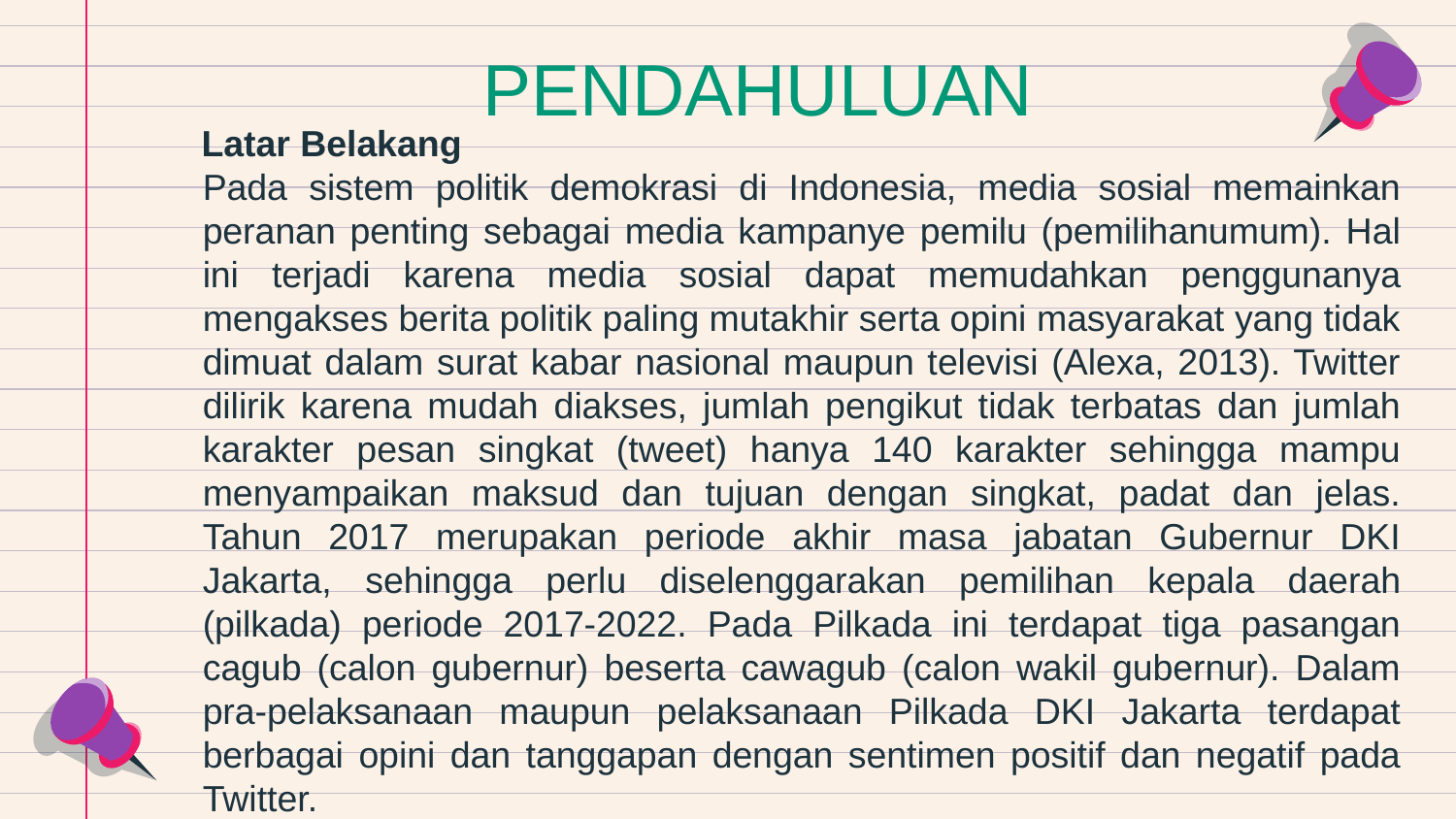

PENDAHULUAN
Latar Belakang
Pada sistem politik demokrasi di Indonesia, media sosial memainkan peranan penting sebagai media kampanye pemilu (pemilihanumum). Hal ini terjadi karena media sosial dapat memudahkan penggunanya mengakses berita politik paling mutakhir serta opini masyarakat yang tidak dimuat dalam surat kabar nasional maupun televisi (Alexa, 2013). Twitter dilirik karena mudah diakses, jumlah pengikut tidak terbatas dan jumlah karakter pesan singkat (tweet) hanya 140 karakter sehingga mampu menyampaikan maksud dan tujuan dengan singkat, padat dan jelas. Tahun 2017 merupakan periode akhir masa jabatan Gubernur DKI Jakarta, sehingga perlu diselenggarakan pemilihan kepala daerah (pilkada) periode 2017-2022. Pada Pilkada ini terdapat tiga pasangan cagub (calon gubernur) beserta cawagub (calon wakil gubernur). Dalam pra-pelaksanaan maupun pelaksanaan Pilkada DKI Jakarta terdapat berbagai opini dan tanggapan dengan sentimen positif dan negatif pada Twitter.